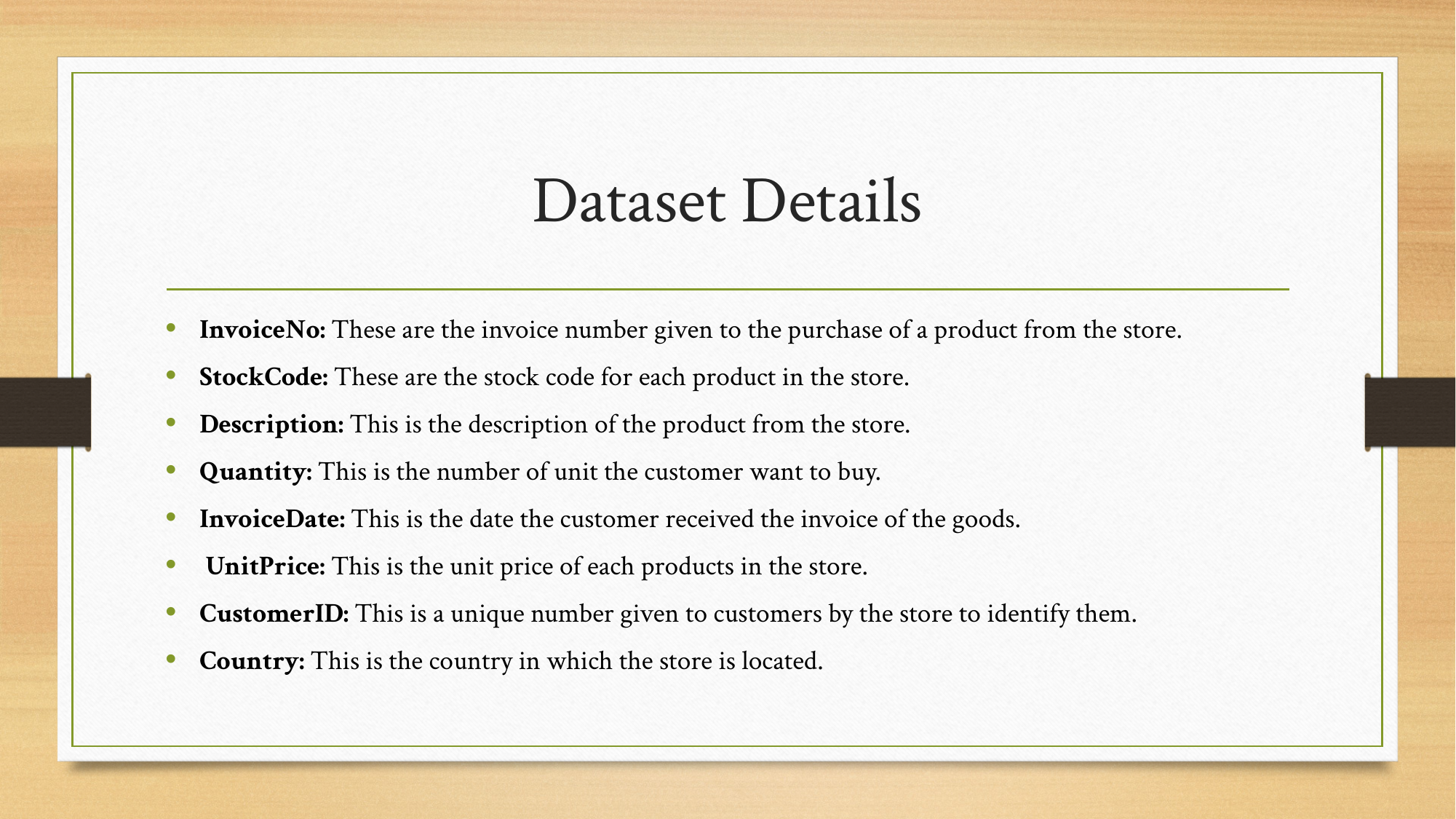

# Dataset Details
InvoiceNo: These are the invoice number given to the purchase of a product from the store.
StockCode: These are the stock code for each product in the store.
Description: This is the description of the product from the store.
Quantity: This is the number of unit the customer want to buy.
InvoiceDate: This is the date the customer received the invoice of the goods.
 UnitPrice: This is the unit price of each products in the store.
CustomerID: This is a unique number given to customers by the store to identify them.
Country: This is the country in which the store is located.